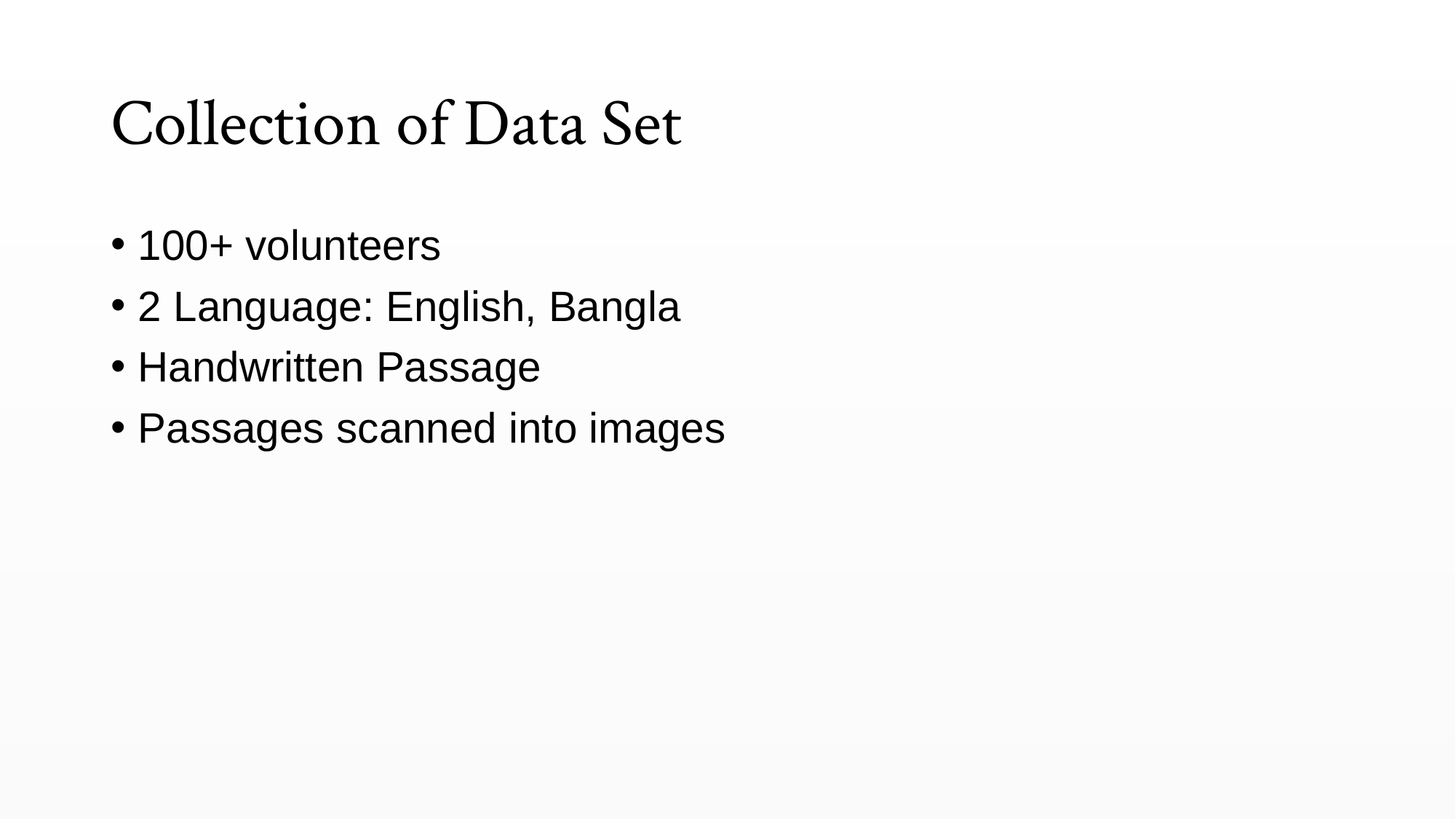

# Collection of Data Set
100+ volunteers
2 Language: English, Bangla
Handwritten Passage
Passages scanned into images